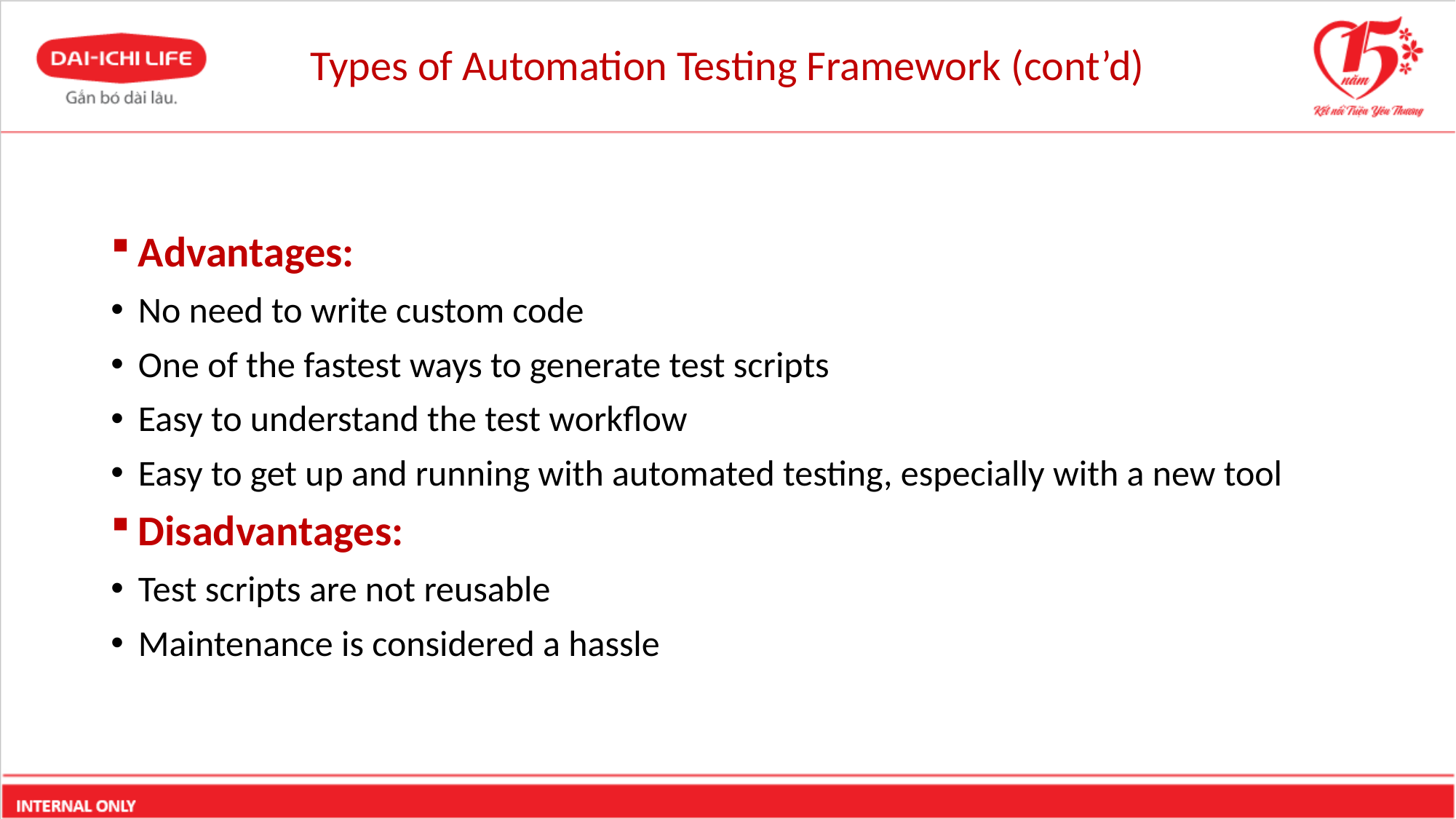

# Types of Automation Testing Framework (cont’d)
Advantages:
No need to write custom code
One of the fastest ways to generate test scripts
Easy to understand the test workflow
Easy to get up and running with automated testing, especially with a new tool
Disadvantages:
Test scripts are not reusable
Maintenance is considered a hassle